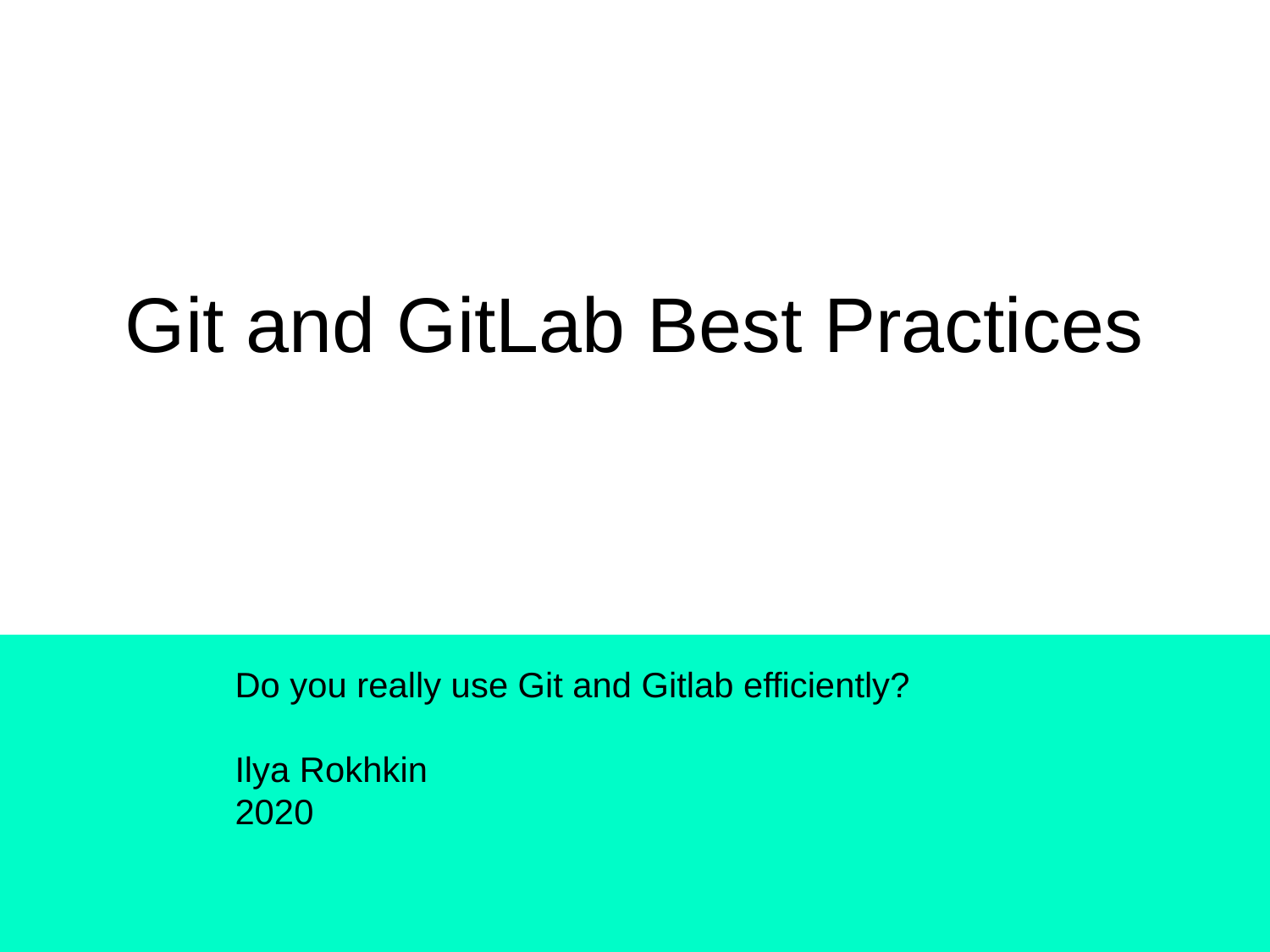

# Git and GitLab Best Practices
Do you really use Git and Gitlab efficiently?

Ilya Rokhkin
2020